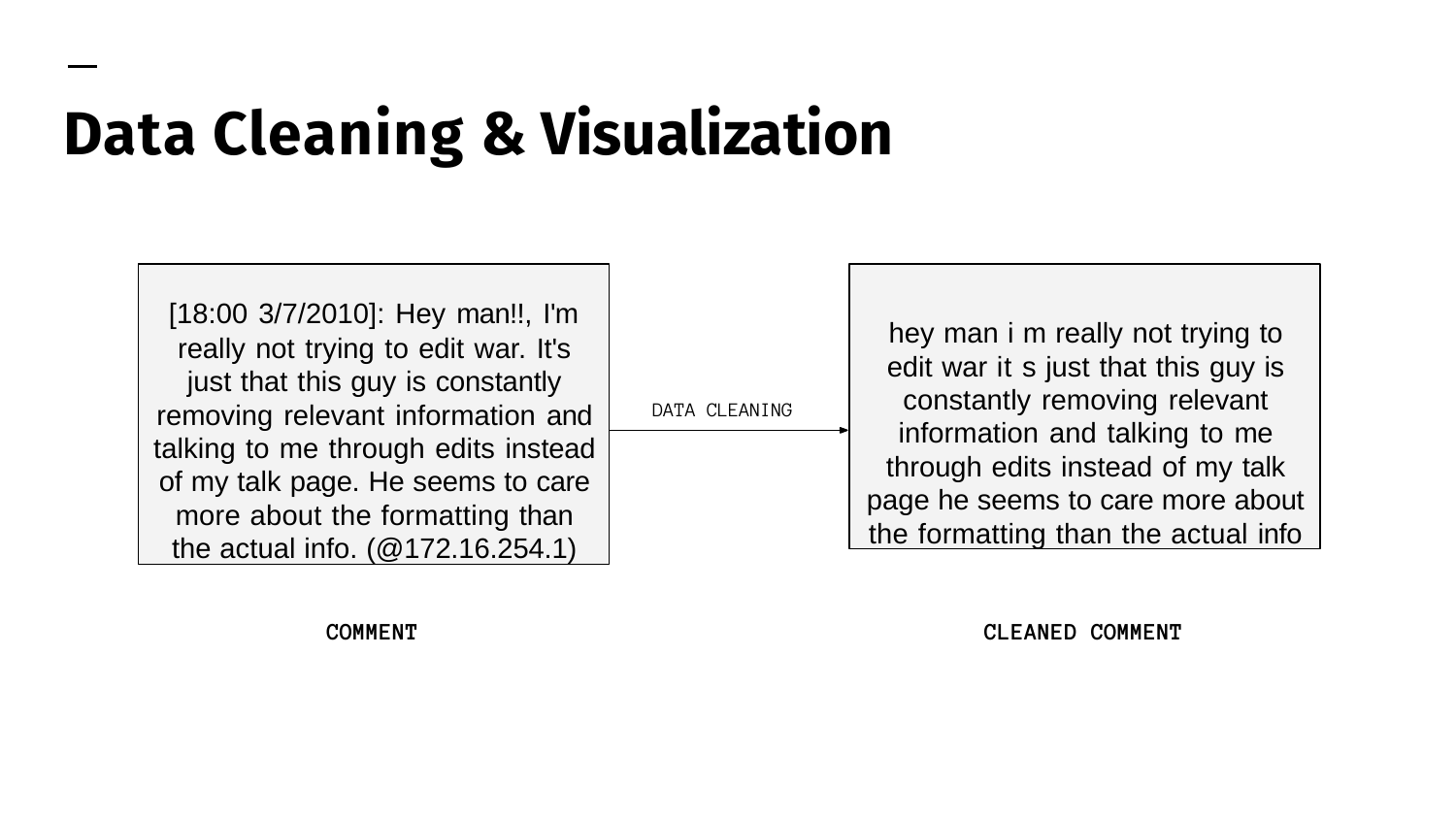

# Data Cleaning & Visualization

hey man i m really not trying to edit war it s just that this guy is constantly removing relevant information and talking to me through edits instead of my talk page he seems to care more about the formatting than the actual info
[18:00 3/7/2010]: Hey man!!, I'm
really not trying to edit war. It's just that this guy is constantly removing relevant information and talking to me through edits instead of my talk page. He seems to care more about the formatting than the actual info. (@172.16.254.1)
DATA CLEANING

COMMENT
CLEANED COMMENT